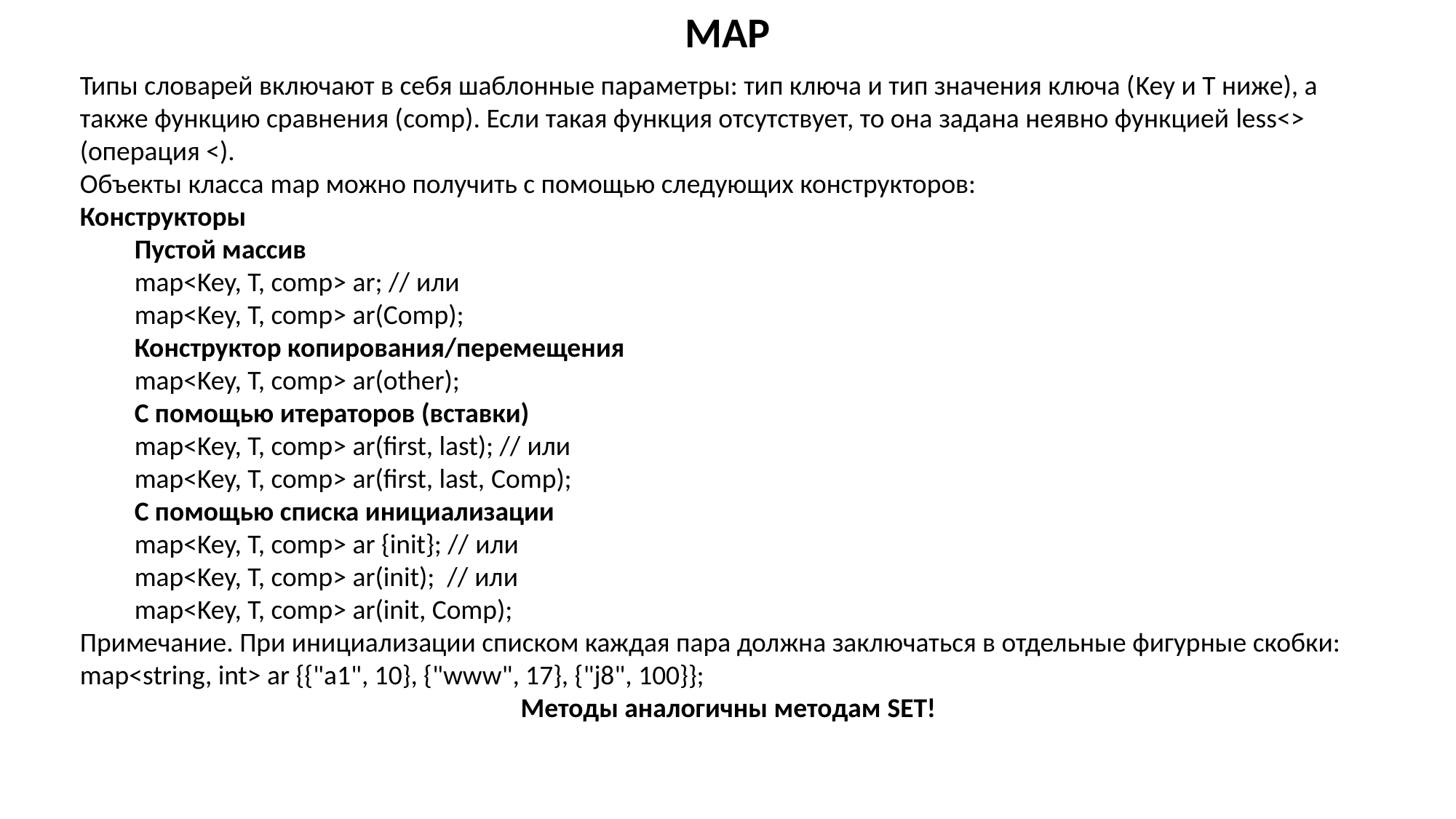

MAP
Типы словарей включают в себя шаблонные параметры: тип ключа и тип значения ключа (Key и T ниже), а также функцию сравнения (comp). Если такая функция отсутствует, то она задана неявно функцией less<> (операция <).
Объекты класса map можно получить с помощью следующих конструкторов:
Конструкторы
Пустой массив
map<Key, T, comp> ar; // или
map<Key, T, comp> ar(Comp);
Конструктор копирования/перемещения
map<Key, T, comp> ar(other);
С помощью итераторов (вставки)
map<Key, T, comp> ar(first, last); // или
map<Key, T, comp> ar(first, last, Сomp);
С помощью списка инициализации
map<Key, T, comp> ar {init}; // или
map<Key, T, comp> ar(init);  // или
map<Key, T, comp> ar(init, Comp);
Примечание. При инициализации списком каждая пара должна заключаться в отдельные фигурные скобки:
map<string, int> ar {{"a1", 10}, {"www", 17}, {"j8", 100}};
Методы аналогичны методам SET!